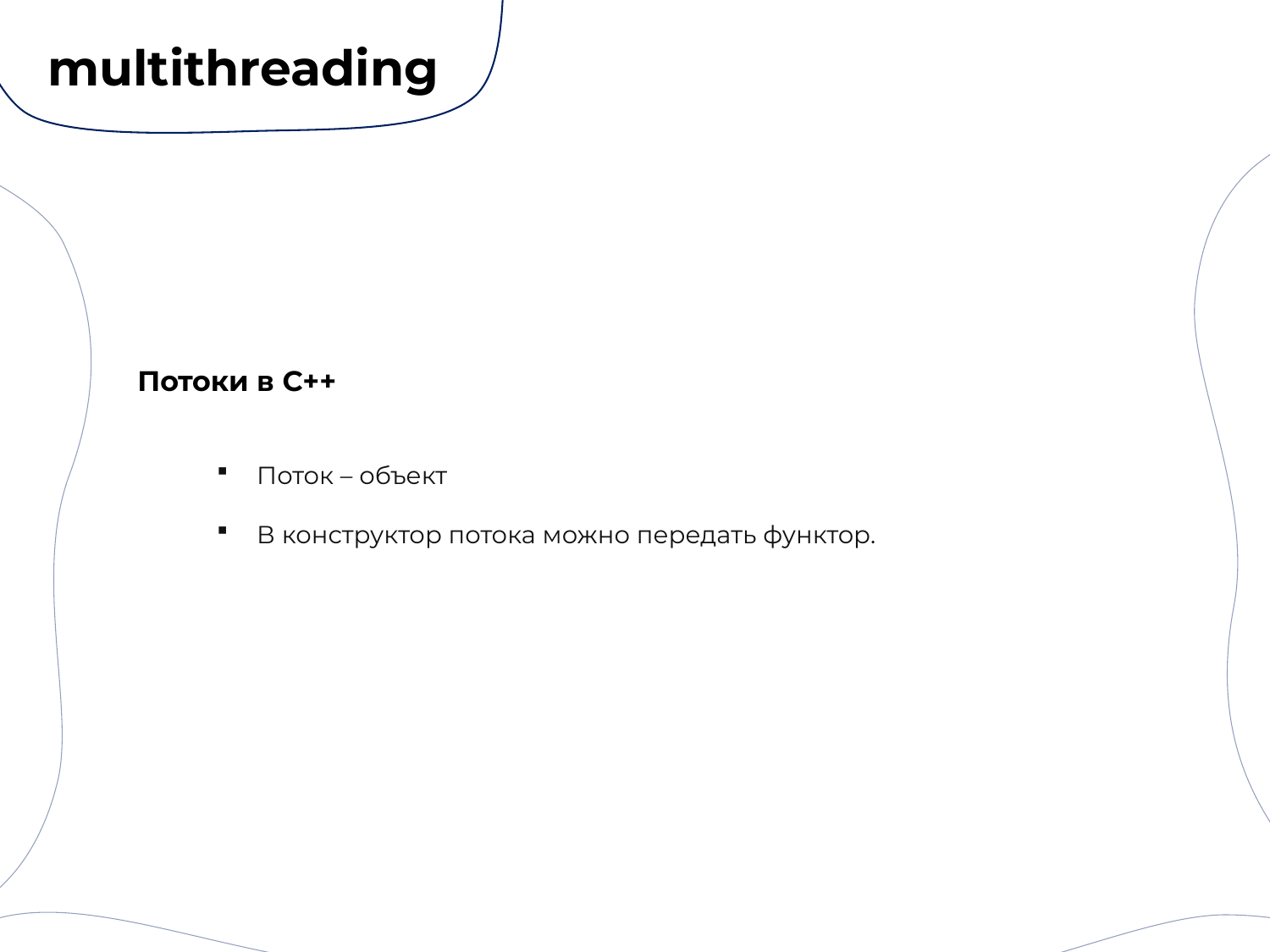

# multithreading
Потоки в C++

Поток – объект

В конструктор потока можно передать функтор.